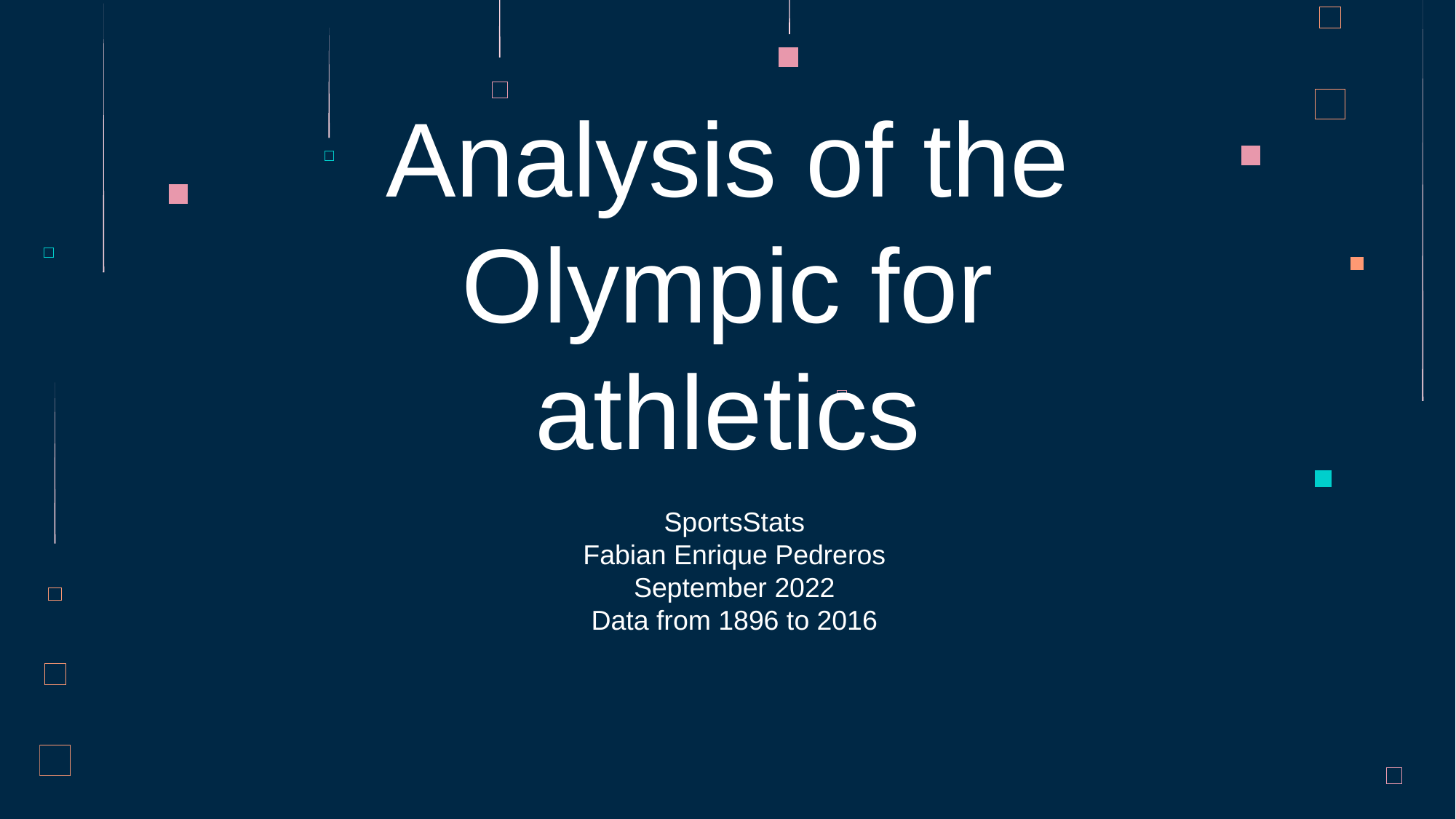

# Analysis of the Olympic for athletics
SportsStats
Fabian Enrique Pedreros
September 2022
Data from 1896 to 2016